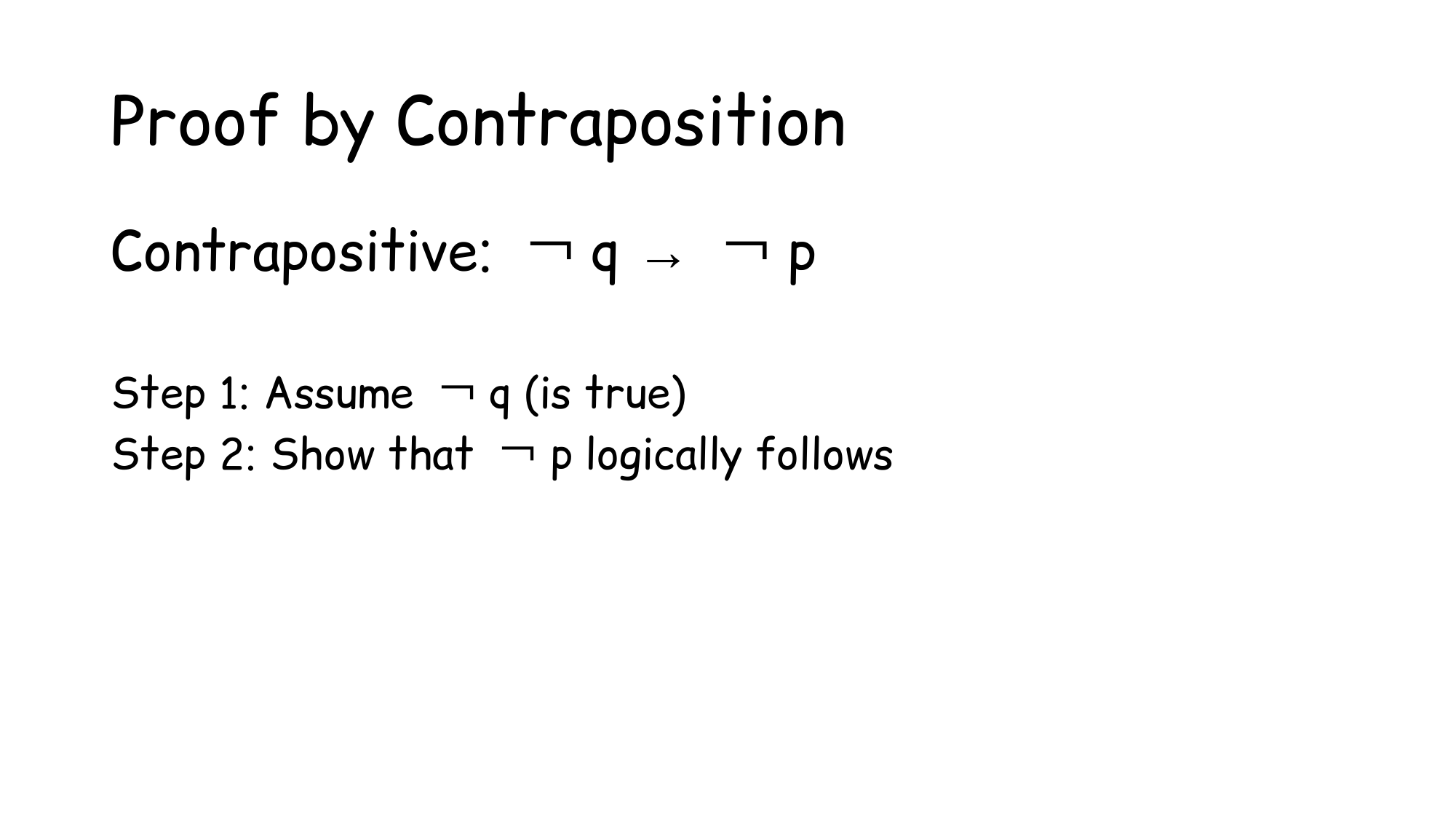

# Proof by Contraposition
Contrapositive: ￢q → ￢p

Step 1: Assume ￢q (is true)
Step 2: Show that ￢p logically follows